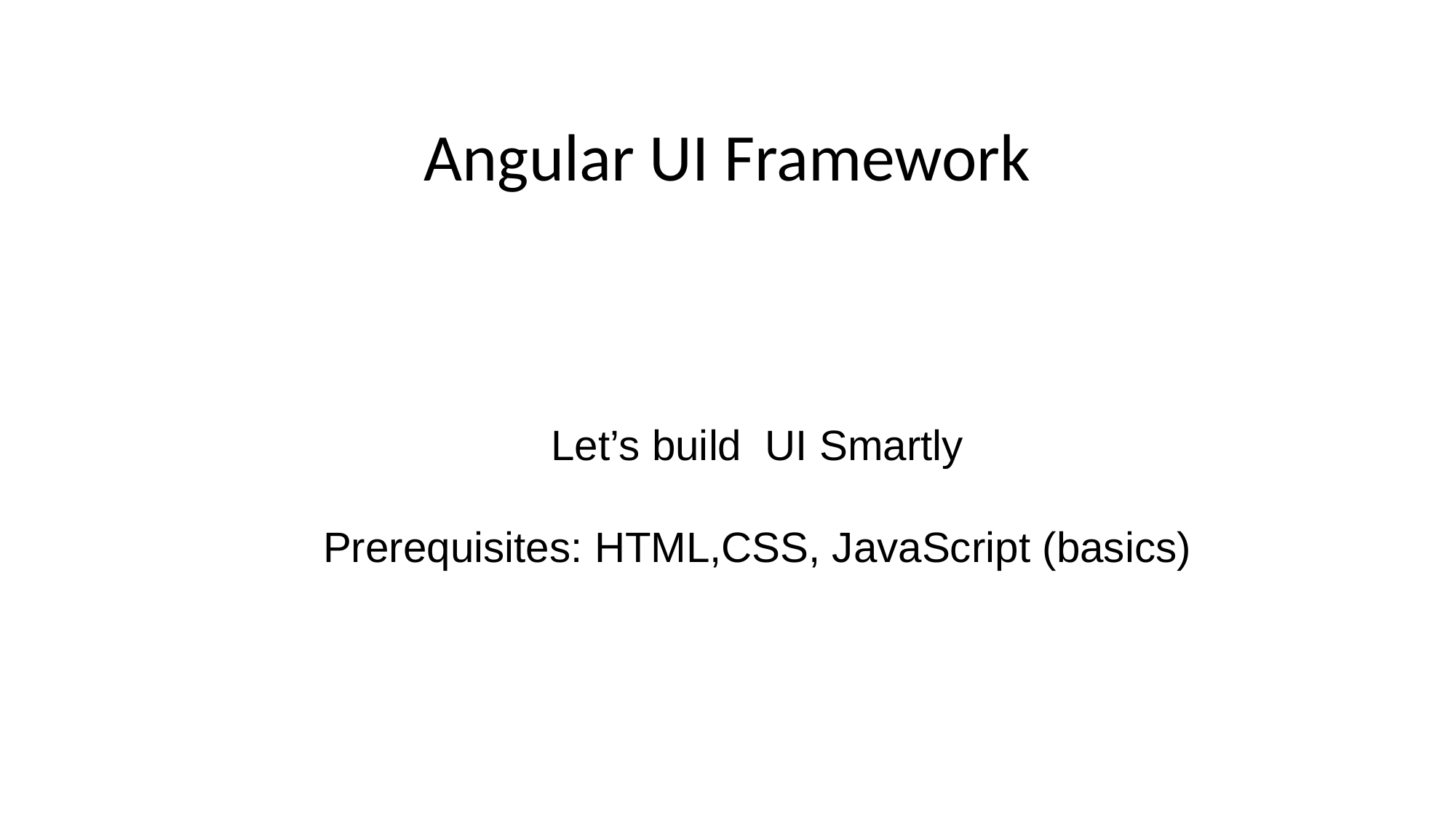

# Angular UI Framework
Let’s build  UI Smartly

Prerequisites: HTML,CSS, JavaScript (basics)